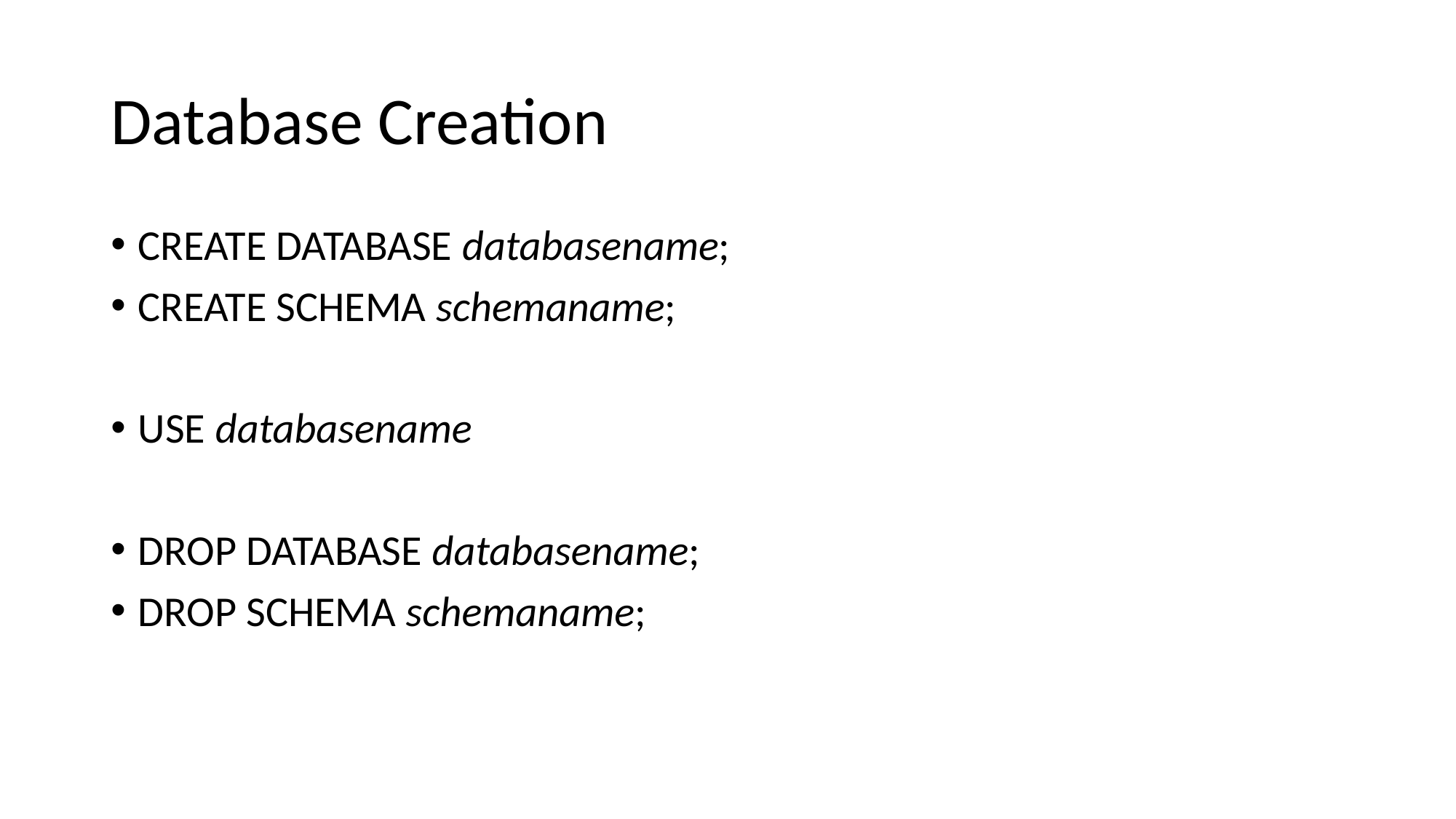

# Database Creation
CREATE DATABASE databasename;
CREATE SCHEMA schemaname;

USE databasename

DROP DATABASE databasename;
DROP SCHEMA schemaname;